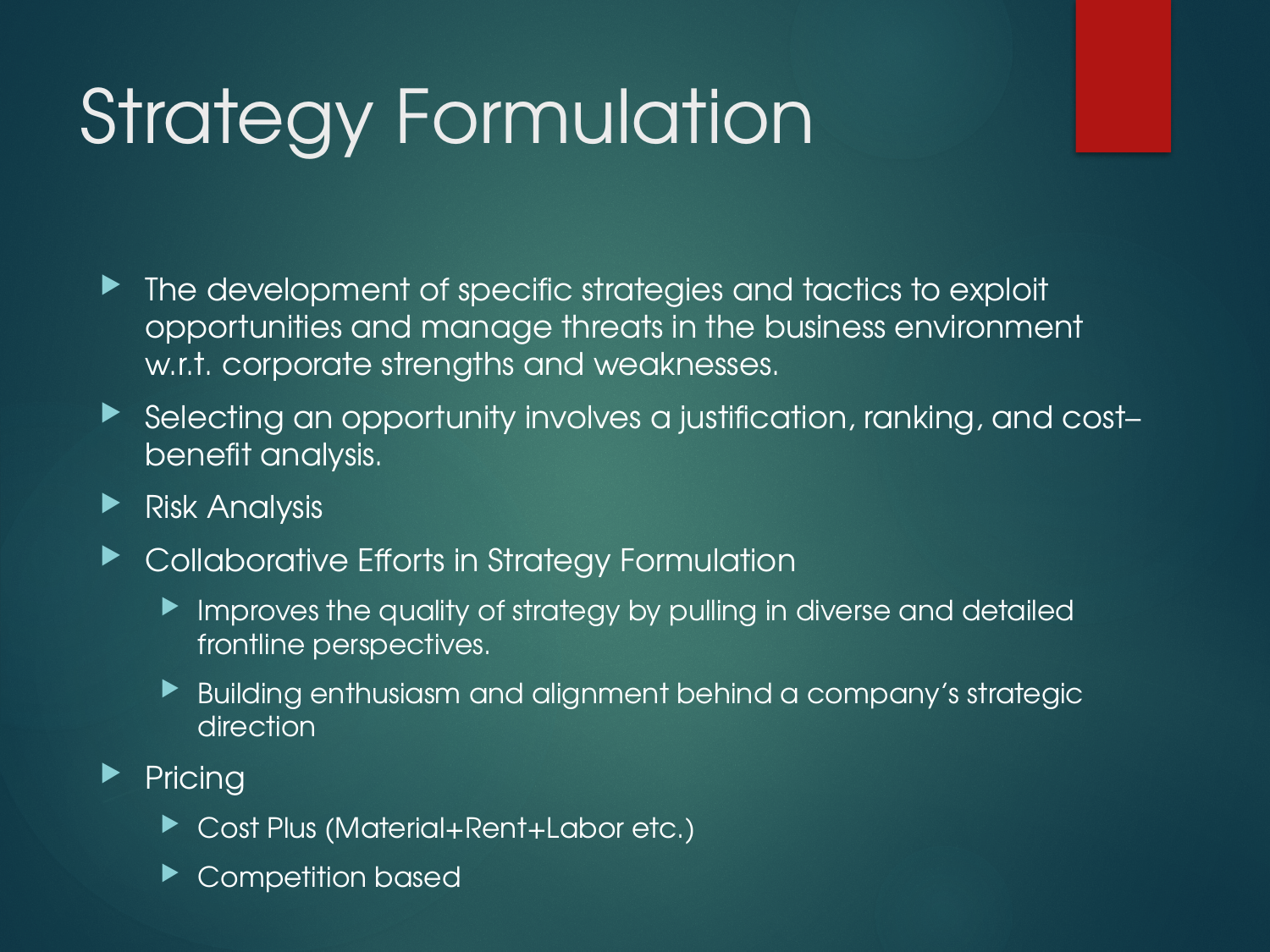

# Strategy Formulation
The development of specific strategies and tactics to exploit opportunities and manage threats in the business environment  w.r.t. corporate strengths and weaknesses.
Selecting an opportunity involves a justification, ranking, and cost–benefit analysis.
Risk Analysis
Collaborative Efforts in Strategy Formulation
Improves the quality of strategy by pulling in diverse and detailed frontline perspectives.
Building enthusiasm and alignment behind a company’s strategic direction
Pricing
Cost Plus (Material+Rent+Labor etc.)
Competition based